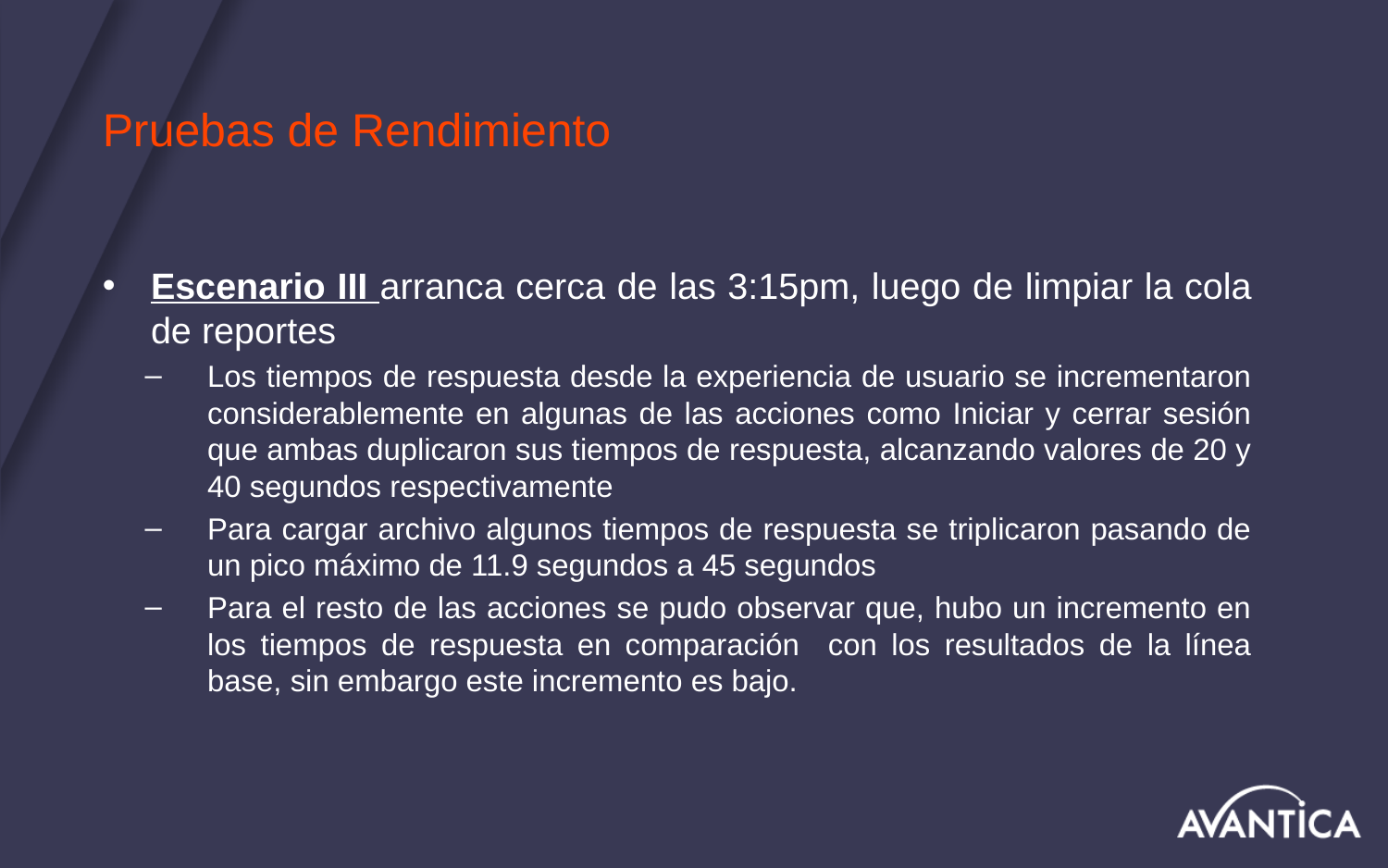

# Pruebas de Rendimiento
Escenario III arranca cerca de las 3:15pm, luego de limpiar la cola de reportes
Los tiempos de respuesta desde la experiencia de usuario se incrementaron considerablemente en algunas de las acciones como Iniciar y cerrar sesión que ambas duplicaron sus tiempos de respuesta, alcanzando valores de 20 y 40 segundos respectivamente
Para cargar archivo algunos tiempos de respuesta se triplicaron pasando de un pico máximo de 11.9 segundos a 45 segundos
Para el resto de las acciones se pudo observar que, hubo un incremento en los tiempos de respuesta en comparación  con los resultados de la línea base, sin embargo este incremento es bajo.